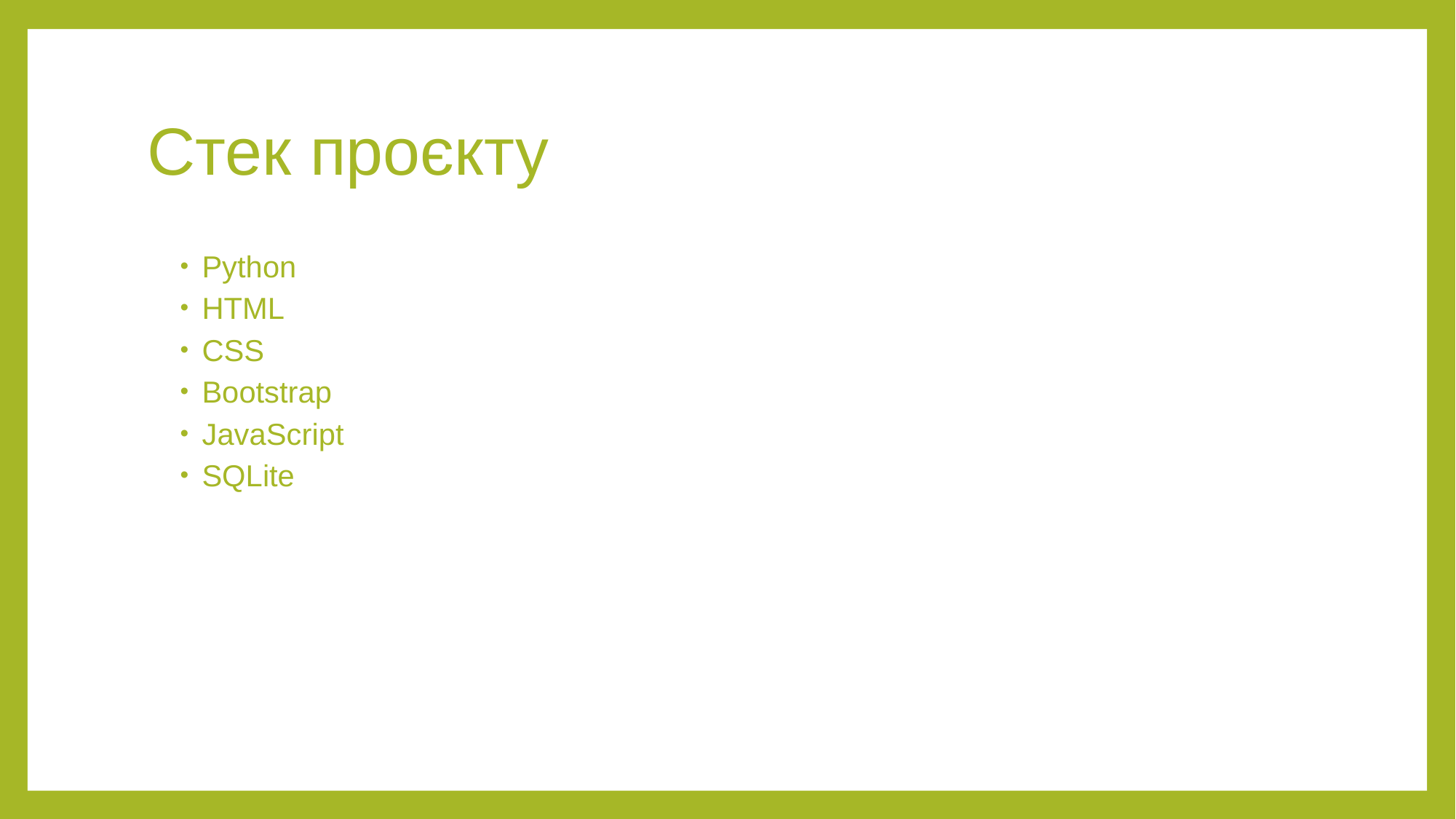

# Стек проєкту
Python
HTML
CSS
Bootstrap
JavaScript
SQLite